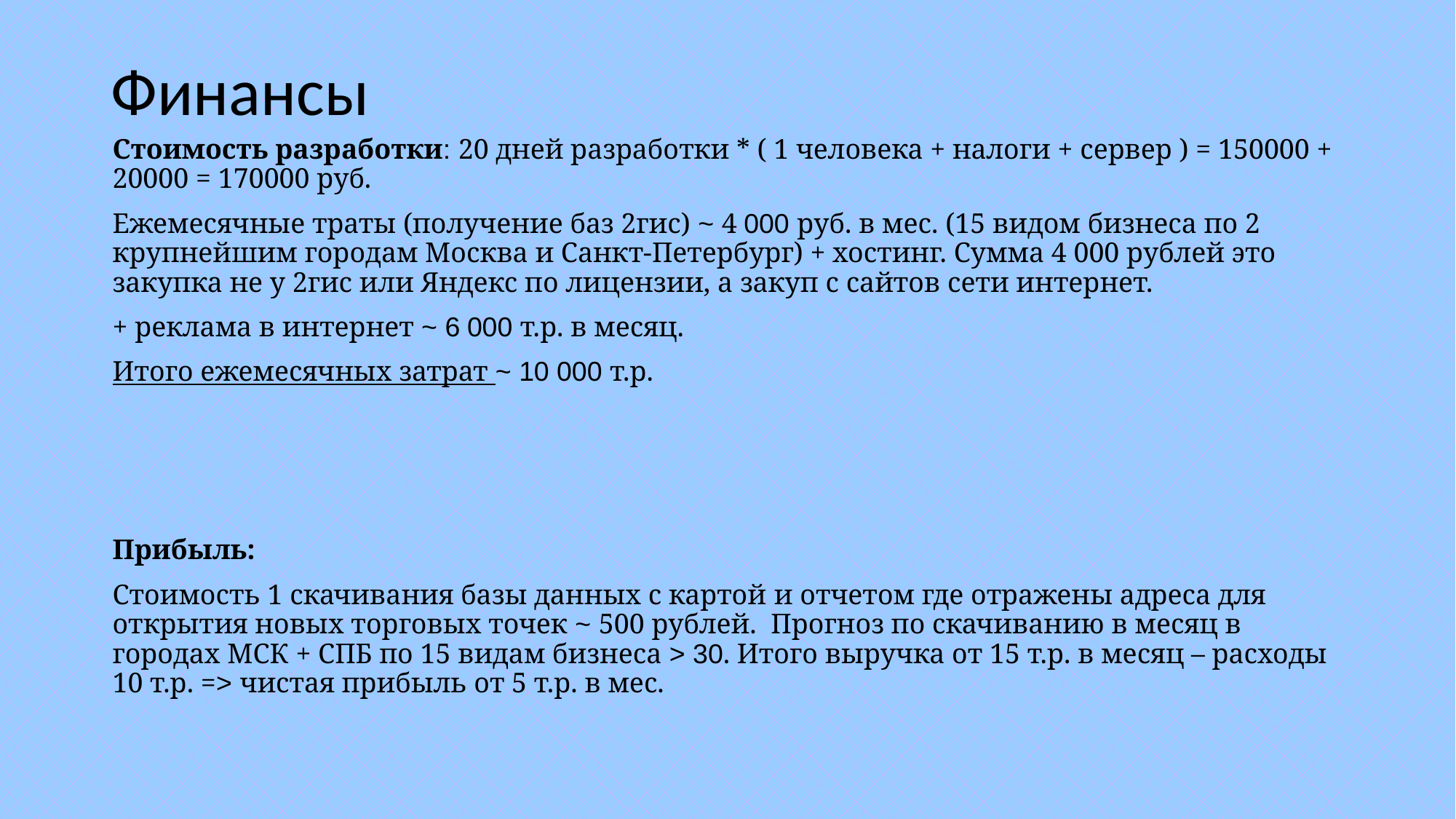

# Финансы
Стоимость разработки: 20 дней разработки * ( 1 человека + налоги + сервер ) = 150000 + 20000 = 170000 руб.
Ежемесячные траты (получение баз 2гис) ~ 4 000 руб. в мес. (15 видом бизнеса по 2 крупнейшим городам Москва и Санкт-Петербург) + хостинг. Сумма 4 000 рублей это закупка не у 2гис или Яндекс по лицензии, а закуп с сайтов сети интернет.
+ реклама в интернет ~ 6 000 т.р. в месяц.
Итого ежемесячных затрат ~ 10 000 т.р.

Прибыль:
Стоимость 1 скачивания базы данных с картой и отчетом где отражены адреса для открытия новых торговых точек ~ 500 рублей.  Прогноз по скачиванию в месяц в городах МСК + СПБ по 15 видам бизнеса > 30. Итого выручка от 15 т.р. в месяц – расходы 10 т.р. => чистая прибыль от 5 т.р. в мес.